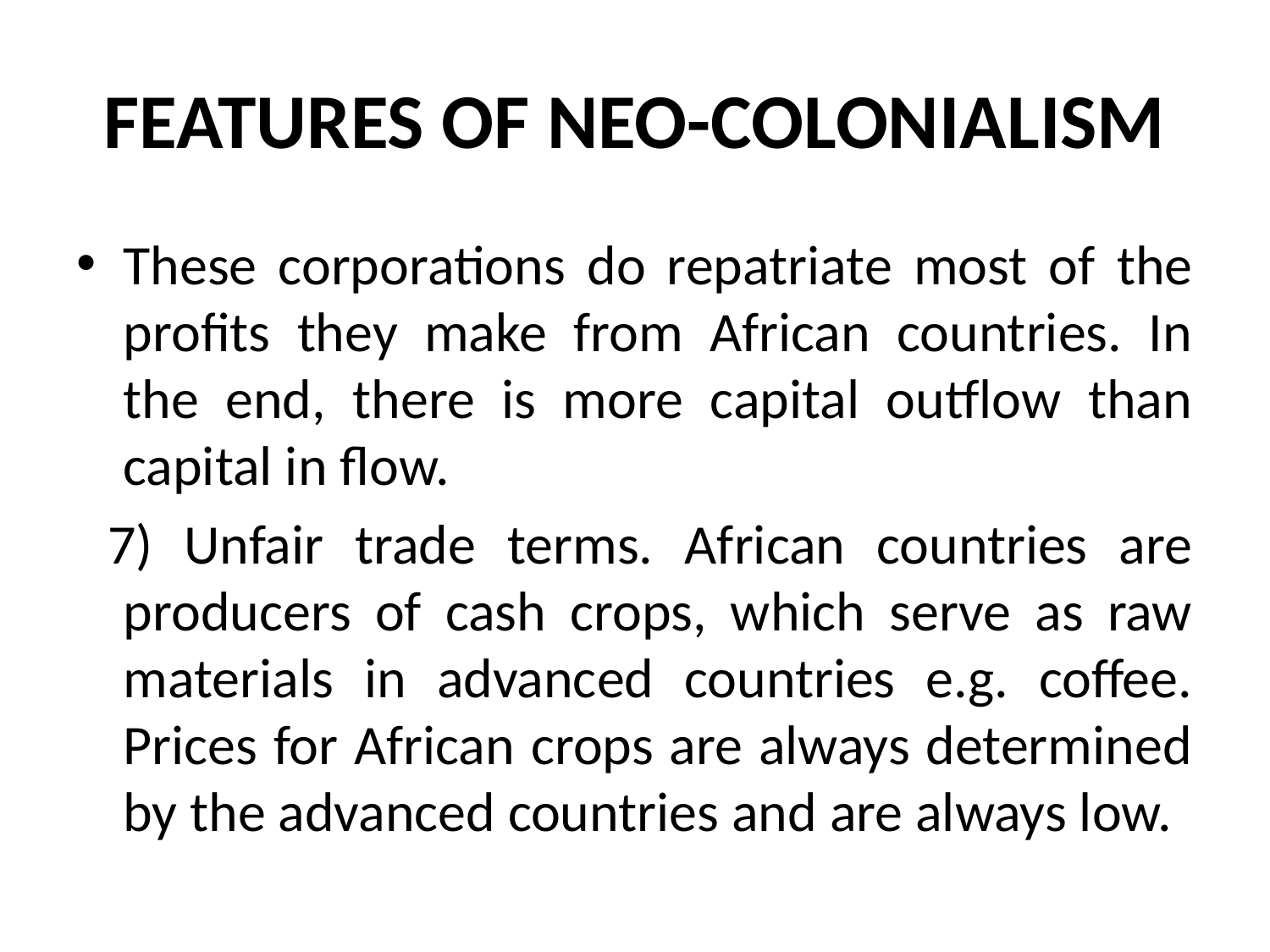

# FEATURES OF NEO-COLONIALISM
These corporations do repatriate most of the profits they make from African countries. In the end, there is more capital outflow than capital in flow.
 7) Unfair trade terms. African countries are producers of cash crops, which serve as raw materials in advanced countries e.g. coffee. Prices for African crops are always determined by the advanced countries and are always low.